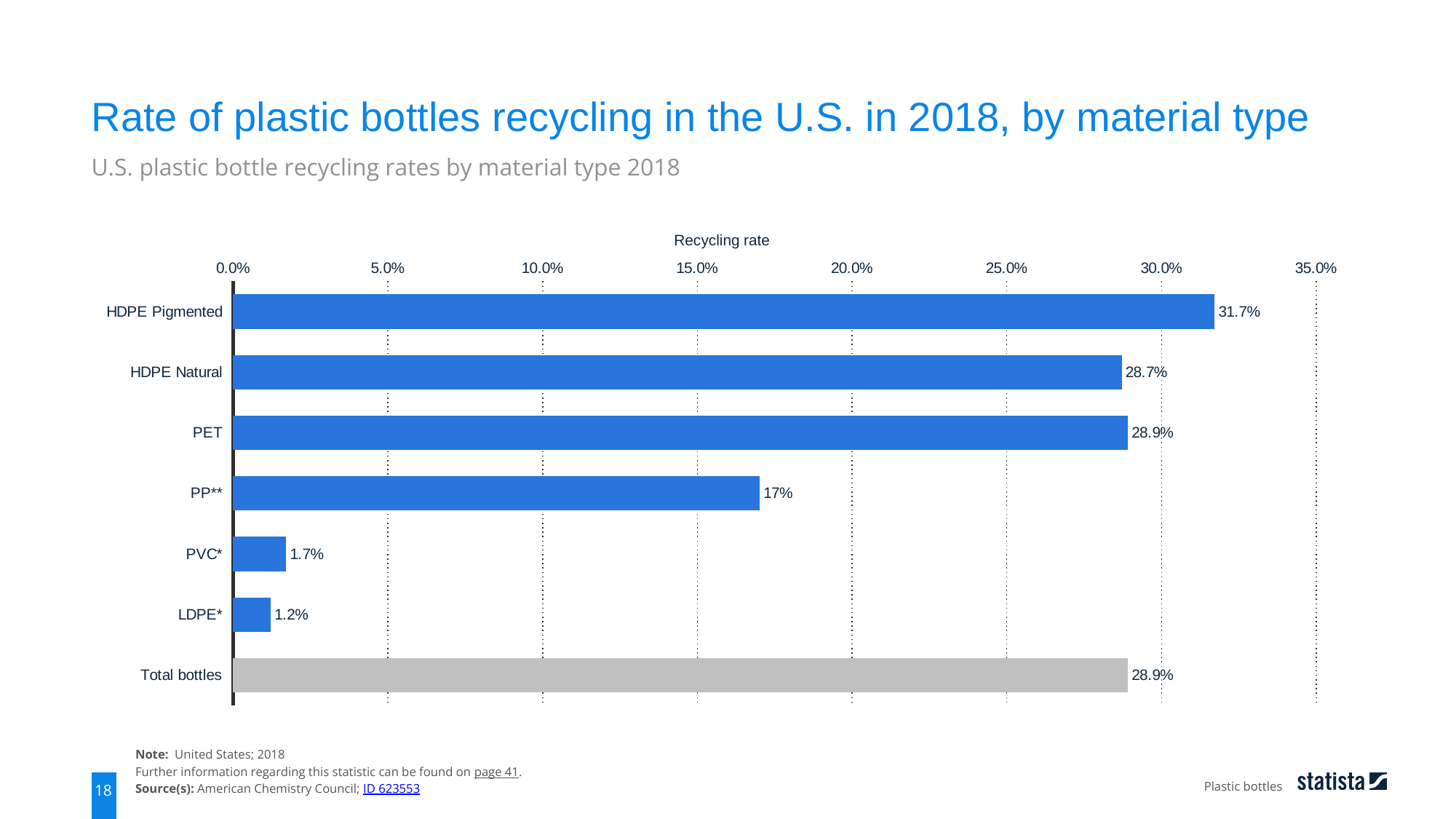

Rate of plastic bottles recycling in the U.S. in 2018, by material type
U.S. plastic bottle recycling rates by material type 2018
Recycling rate

### Chart

| Category | data |
|---|---|
| HDPE Pigmented | 0.317 |
| HDPE Natural | 0.287 |
| PET | 0.289 |
| PP** | 0.17 |
| PVC* | 0.017 |
| LDPE* | 0.012 |
| Total bottles | 0.289 |
Note:  United States; 2018
Further information regarding this statistic can be found on page 41.
Source(s): American Chemistry Council; ID 623553
Plastic bottles

18